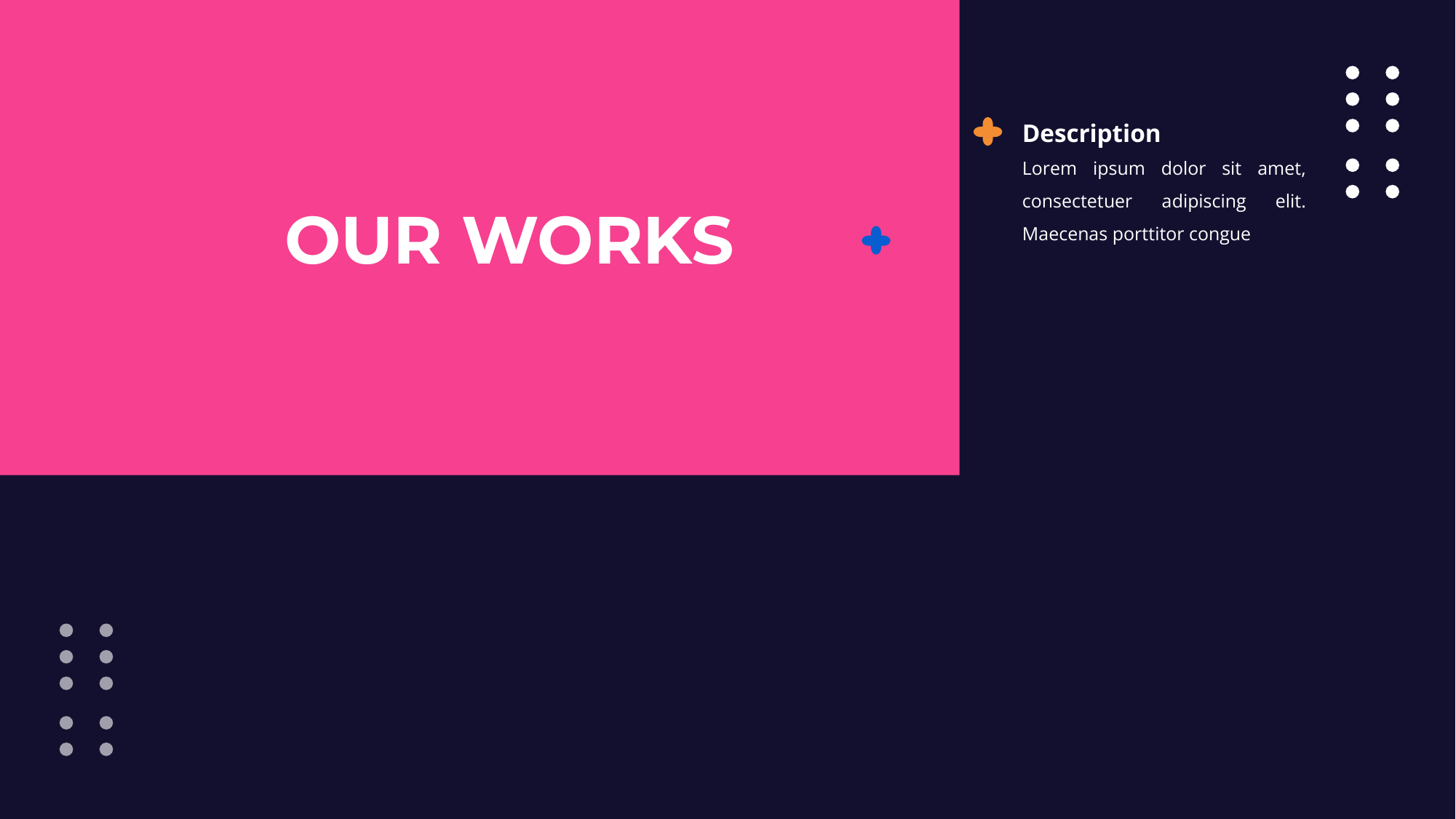

# OUR WORKS
Description

Lorem ipsum dolor sit amet, consectetuer adipiscing elit. Maecenas porttitor congue